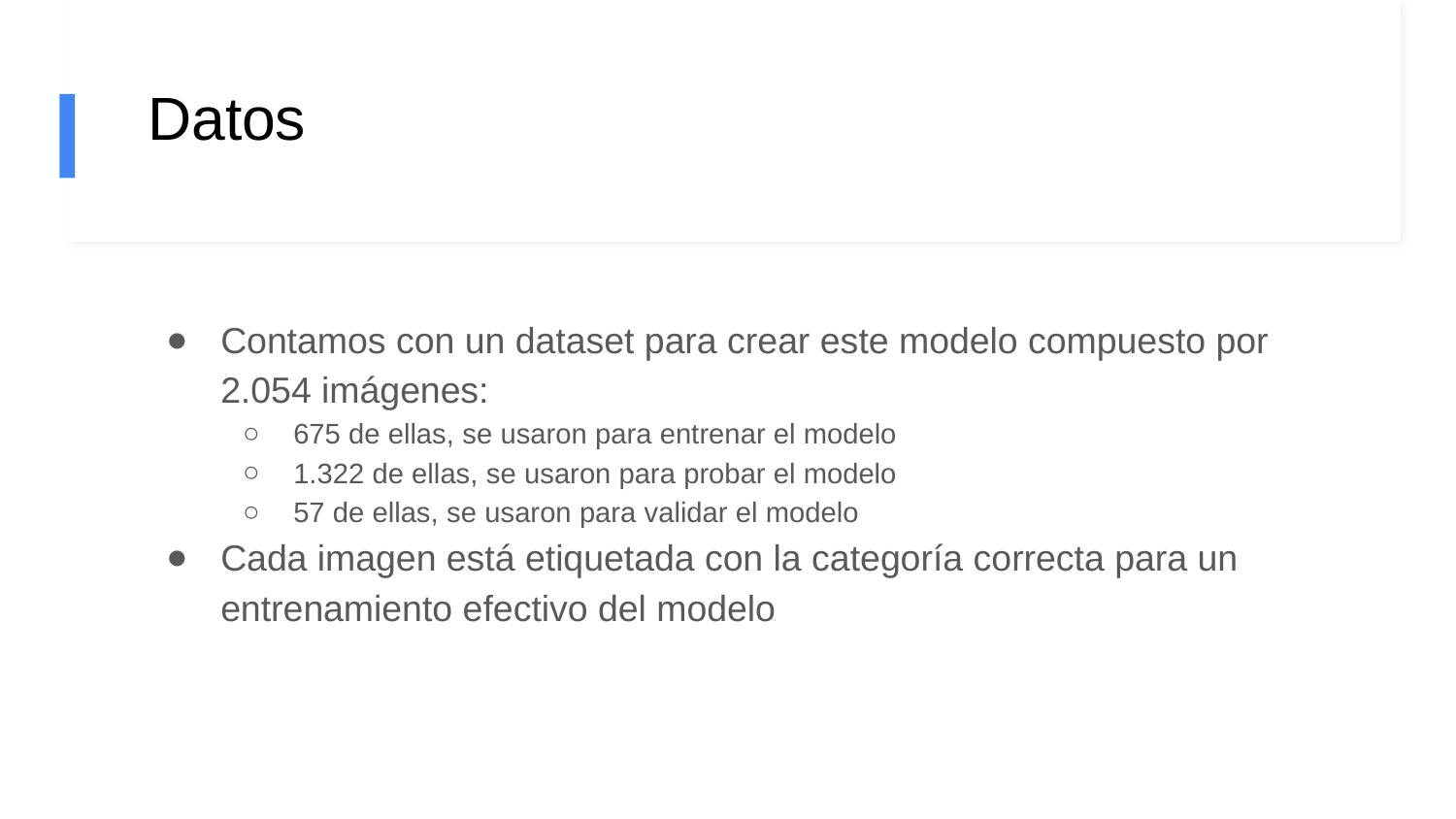

# Datos
Contamos con un dataset para crear este modelo compuesto por 2.054 imágenes:
675 de ellas, se usaron para entrenar el modelo
1.322 de ellas, se usaron para probar el modelo
57 de ellas, se usaron para validar el modelo
Cada imagen está etiquetada con la categoría correcta para un entrenamiento efectivo del modelo